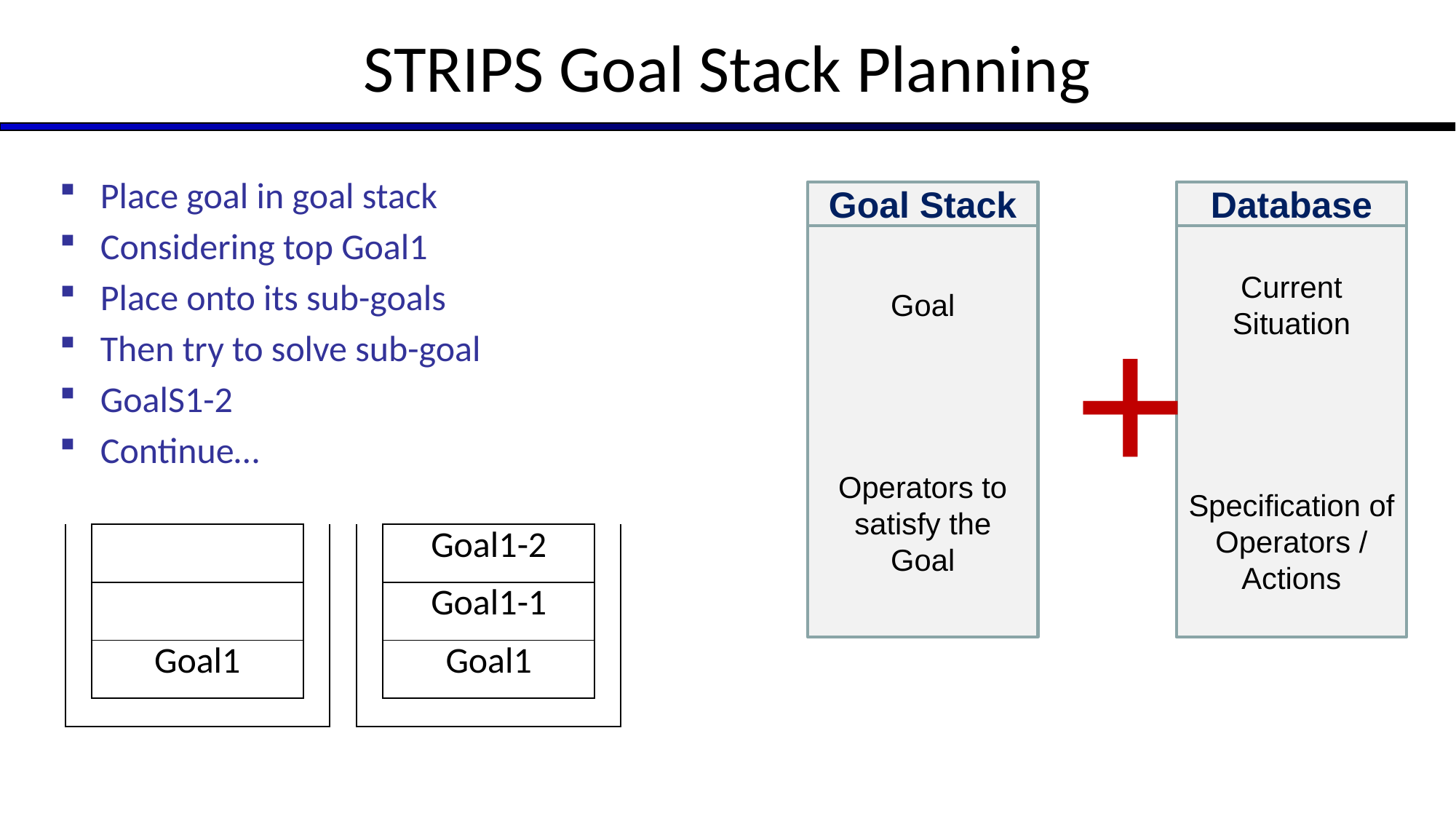

# STRIPS Goal Stack Planning
Place goal in goal stack
Considering top Goal1
Place onto its sub-goals
Then try to solve sub-goal
GoalS1-2
Continue…

Goal Stack
Database
Goal

Operators to satisfy the Goal
Current Situation

Specification of
Operators / Actions
+
|  |  |  |
| --- | --- | --- |
|  |  |  |
|  | Goal1 |  |
|  |  |  |
|  | Goal1-2 |  |
| --- | --- | --- |
|  | Goal1-1 |  |
|  | Goal1 |  |
|  |  |  |